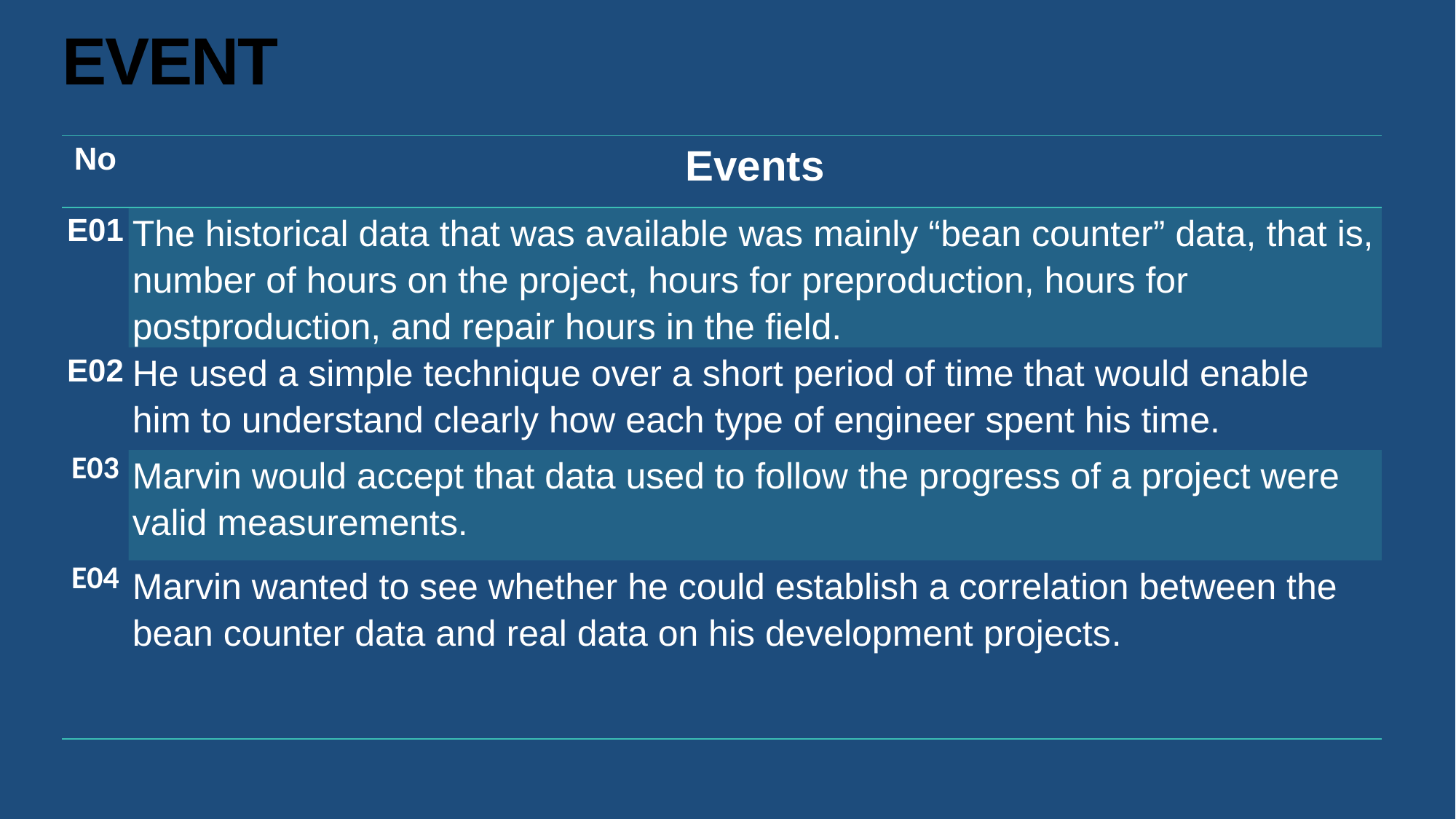

# EVENT
| No | Events |
| --- | --- |
| E01 | The historical data that was available was mainly “bean counter” data, that is, number of hours on the project, hours for preproduction, hours for postproduction, and repair hours in the field. |
| E02 | He used a simple technique over a short period of time that would enable him to understand clearly how each type of engineer spent his time. |
| E03 | Marvin would accept that data used to follow the progress of a project were valid measurements. |
| E04 | Marvin wanted to see whether he could establish a correlation between the bean counter data and real data on his development projects. |